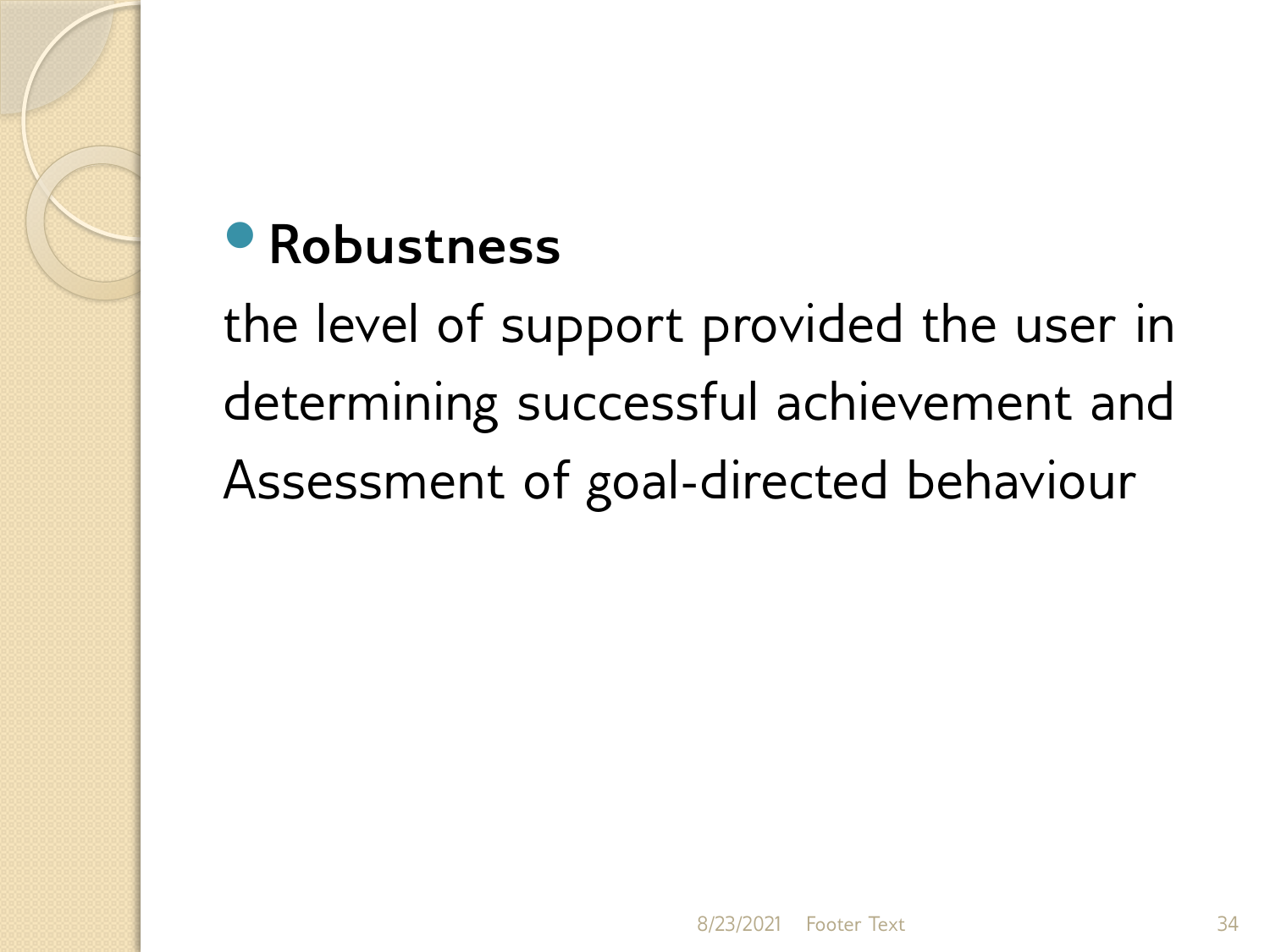

#
Robustness
the level of support provided the user in
determining successful achievement and
Assessment of goal-directed behaviour
8/23/2021
Footer Text
34